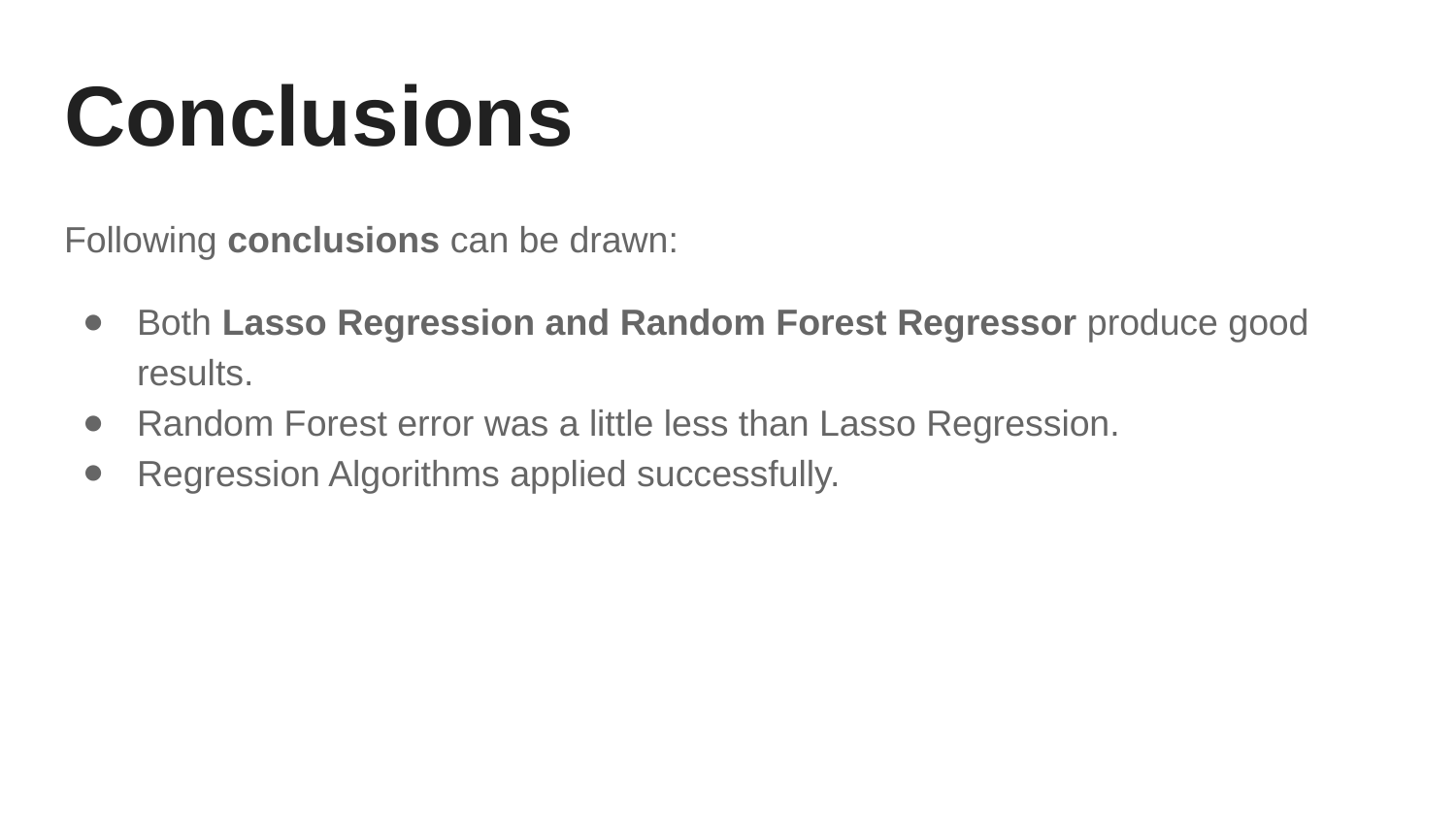

# Conclusions
Following conclusions can be drawn:
Both Lasso Regression and Random Forest Regressor produce good results.
Random Forest error was a little less than Lasso Regression.
Regression Algorithms applied successfully.